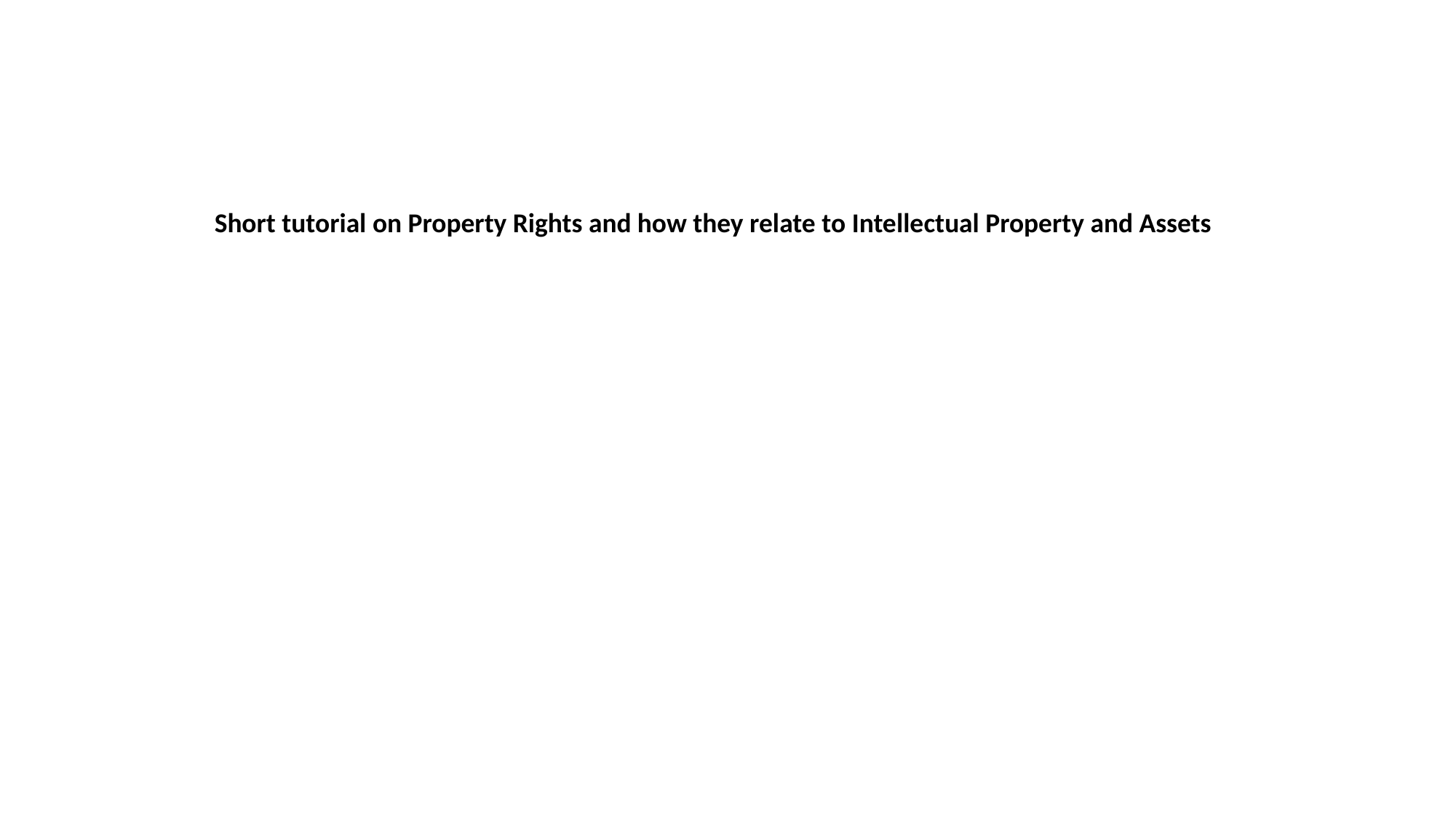

Short tutorial on Property Rights and how they relate to Intellectual Property and Assets